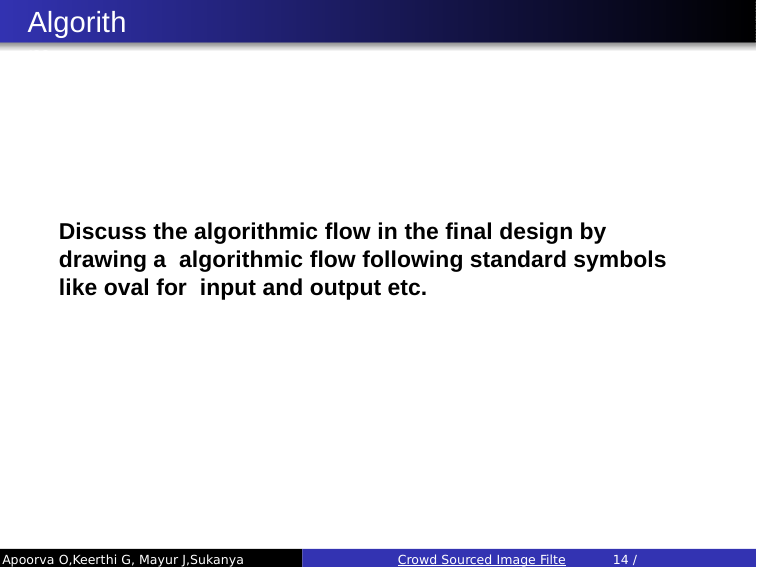

# Algorithm
Discuss the algorithmic flow in the final design by drawing a  algorithmic flow following standard symbols like oval for  input and output etc.

Apoorva O,Keerthi G, Mayur J,Sukanya N,Dr.Uma M
Crowd Sourced Image Filtering
14 / 20